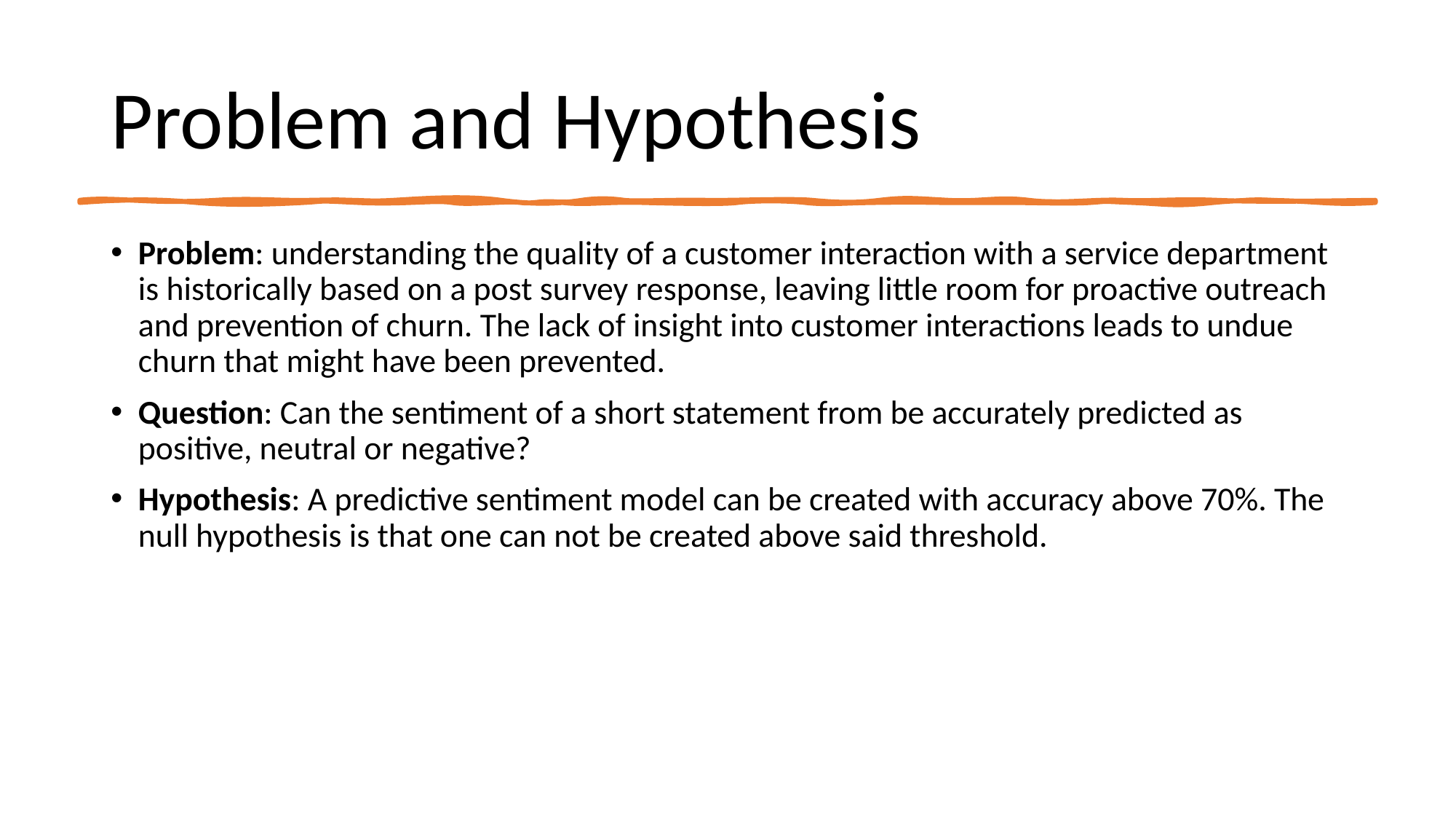

# Problem and Hypothesis

Problem: understanding the quality of a customer interaction with a service department is historically based on a post survey response, leaving little room for proactive outreach and prevention of churn. The lack of insight into customer interactions leads to undue churn that might have been prevented.
Question: Can the sentiment of a short statement from be accurately predicted as positive, neutral or negative?
Hypothesis: A predictive sentiment model can be created with accuracy above 70%. The null hypothesis is that one can not be created above said threshold.